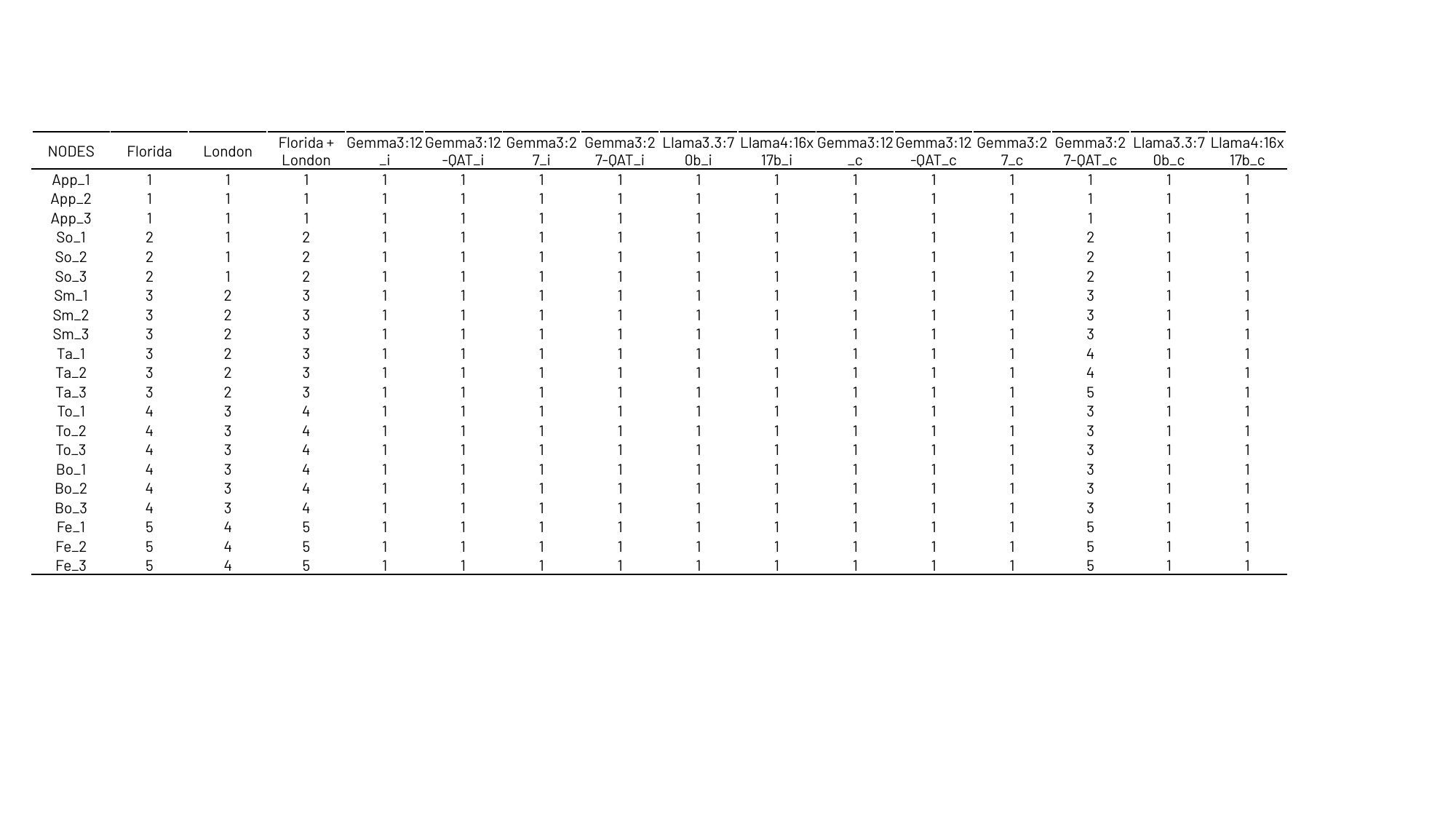

| NODES | Florida | London | Florida + London | Gemma3:12\_i | Gemma3:12-QAT\_i | Gemma3:27\_i | Gemma3:27-QAT\_i | Llama3.3:70b\_i | Llama4:16x17b\_i | Gemma3:12\_c | Gemma3:12-QAT\_c | Gemma3:27\_c | Gemma3:27-QAT\_c | Llama3.3:70b\_c | Llama4:16x17b\_c |
| --- | --- | --- | --- | --- | --- | --- | --- | --- | --- | --- | --- | --- | --- | --- | --- |
| App\_1 | 1 | 1 | 1 | 1 | 1 | 1 | 1 | 1 | 1 | 1 | 1 | 1 | 1 | 1 | 1 |
| App\_2 | 1 | 1 | 1 | 1 | 1 | 1 | 1 | 1 | 1 | 1 | 1 | 1 | 1 | 1 | 1 |
| App\_3 | 1 | 1 | 1 | 1 | 1 | 1 | 1 | 1 | 1 | 1 | 1 | 1 | 1 | 1 | 1 |
| So\_1 | 2 | 1 | 2 | 1 | 1 | 1 | 1 | 1 | 1 | 1 | 1 | 1 | 2 | 1 | 1 |
| So\_2 | 2 | 1 | 2 | 1 | 1 | 1 | 1 | 1 | 1 | 1 | 1 | 1 | 2 | 1 | 1 |
| So\_3 | 2 | 1 | 2 | 1 | 1 | 1 | 1 | 1 | 1 | 1 | 1 | 1 | 2 | 1 | 1 |
| Sm\_1 | 3 | 2 | 3 | 1 | 1 | 1 | 1 | 1 | 1 | 1 | 1 | 1 | 3 | 1 | 1 |
| Sm\_2 | 3 | 2 | 3 | 1 | 1 | 1 | 1 | 1 | 1 | 1 | 1 | 1 | 3 | 1 | 1 |
| Sm\_3 | 3 | 2 | 3 | 1 | 1 | 1 | 1 | 1 | 1 | 1 | 1 | 1 | 3 | 1 | 1 |
| Ta\_1 | 3 | 2 | 3 | 1 | 1 | 1 | 1 | 1 | 1 | 1 | 1 | 1 | 4 | 1 | 1 |
| Ta\_2 | 3 | 2 | 3 | 1 | 1 | 1 | 1 | 1 | 1 | 1 | 1 | 1 | 4 | 1 | 1 |
| Ta\_3 | 3 | 2 | 3 | 1 | 1 | 1 | 1 | 1 | 1 | 1 | 1 | 1 | 5 | 1 | 1 |
| To\_1 | 4 | 3 | 4 | 1 | 1 | 1 | 1 | 1 | 1 | 1 | 1 | 1 | 3 | 1 | 1 |
| To\_2 | 4 | 3 | 4 | 1 | 1 | 1 | 1 | 1 | 1 | 1 | 1 | 1 | 3 | 1 | 1 |
| To\_3 | 4 | 3 | 4 | 1 | 1 | 1 | 1 | 1 | 1 | 1 | 1 | 1 | 3 | 1 | 1 |
| Bo\_1 | 4 | 3 | 4 | 1 | 1 | 1 | 1 | 1 | 1 | 1 | 1 | 1 | 3 | 1 | 1 |
| Bo\_2 | 4 | 3 | 4 | 1 | 1 | 1 | 1 | 1 | 1 | 1 | 1 | 1 | 3 | 1 | 1 |
| Bo\_3 | 4 | 3 | 4 | 1 | 1 | 1 | 1 | 1 | 1 | 1 | 1 | 1 | 3 | 1 | 1 |
| Fe\_1 | 5 | 4 | 5 | 1 | 1 | 1 | 1 | 1 | 1 | 1 | 1 | 1 | 5 | 1 | 1 |
| Fe\_2 | 5 | 4 | 5 | 1 | 1 | 1 | 1 | 1 | 1 | 1 | 1 | 1 | 5 | 1 | 1 |
| Fe\_3 | 5 | 4 | 5 | 1 | 1 | 1 | 1 | 1 | 1 | 1 | 1 | 1 | 5 | 1 | 1 |